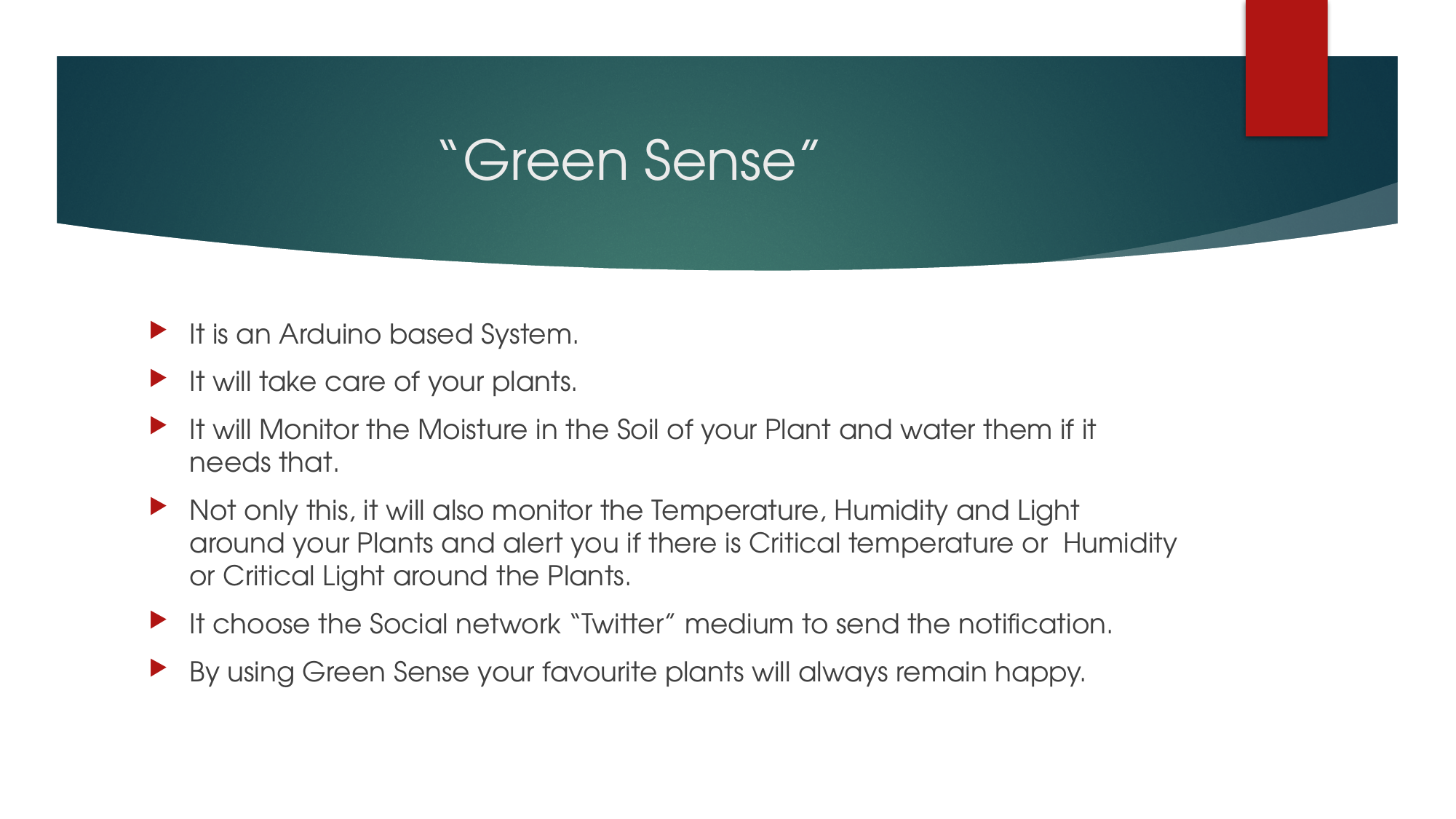

# “Green Sense”
It is an Arduino based System.
It will take care of your plants.
It will Monitor the Moisture in the Soil of your Plant and water them if it needs that.
Not only this, it will also monitor the Temperature, Humidity and Light around your Plants and alert you if there is Critical temperature or  Humidity or Critical Light around the Plants.
It choose the Social network “Twitter” medium to send the notification.
By using Green Sense your favourite plants will always remain happy.